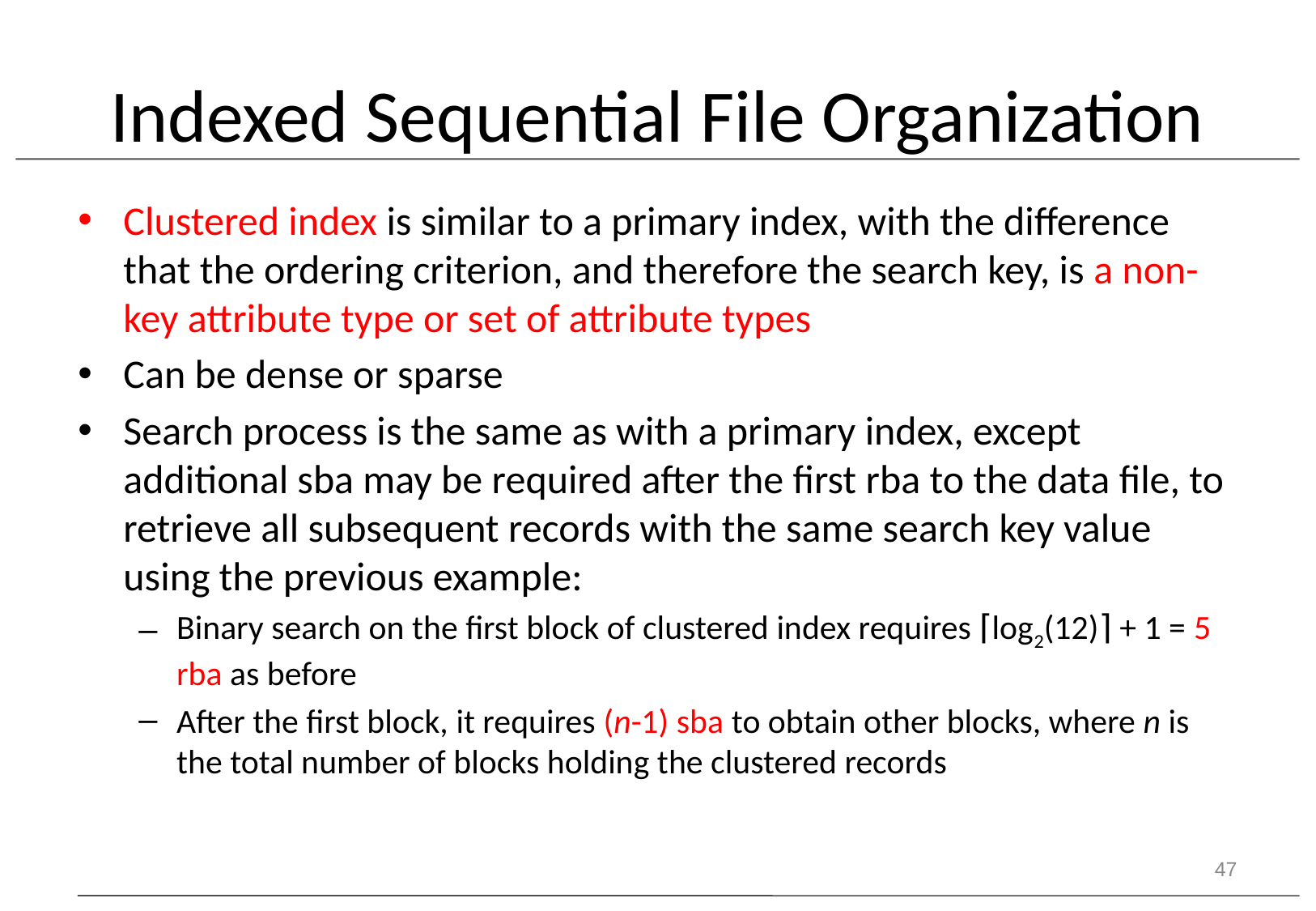

# Indexed Sequential File Organization
Clustered index is similar to a primary index, with the difference that the ordering criterion, and therefore the search key, is a non-key attribute type or set of attribute types
Can be dense or sparse
Search process is the same as with a primary index, except additional sba may be required after the first rba to the data file, to retrieve all subsequent records with the same search key value using the previous example:
Binary search on the first block of clustered index requires ⌈log2(12)⌉ + 1 = 5 rba as before
After the first block, it requires (n-1) sba to obtain other blocks, where n is the total number of blocks holding the clustered records
47